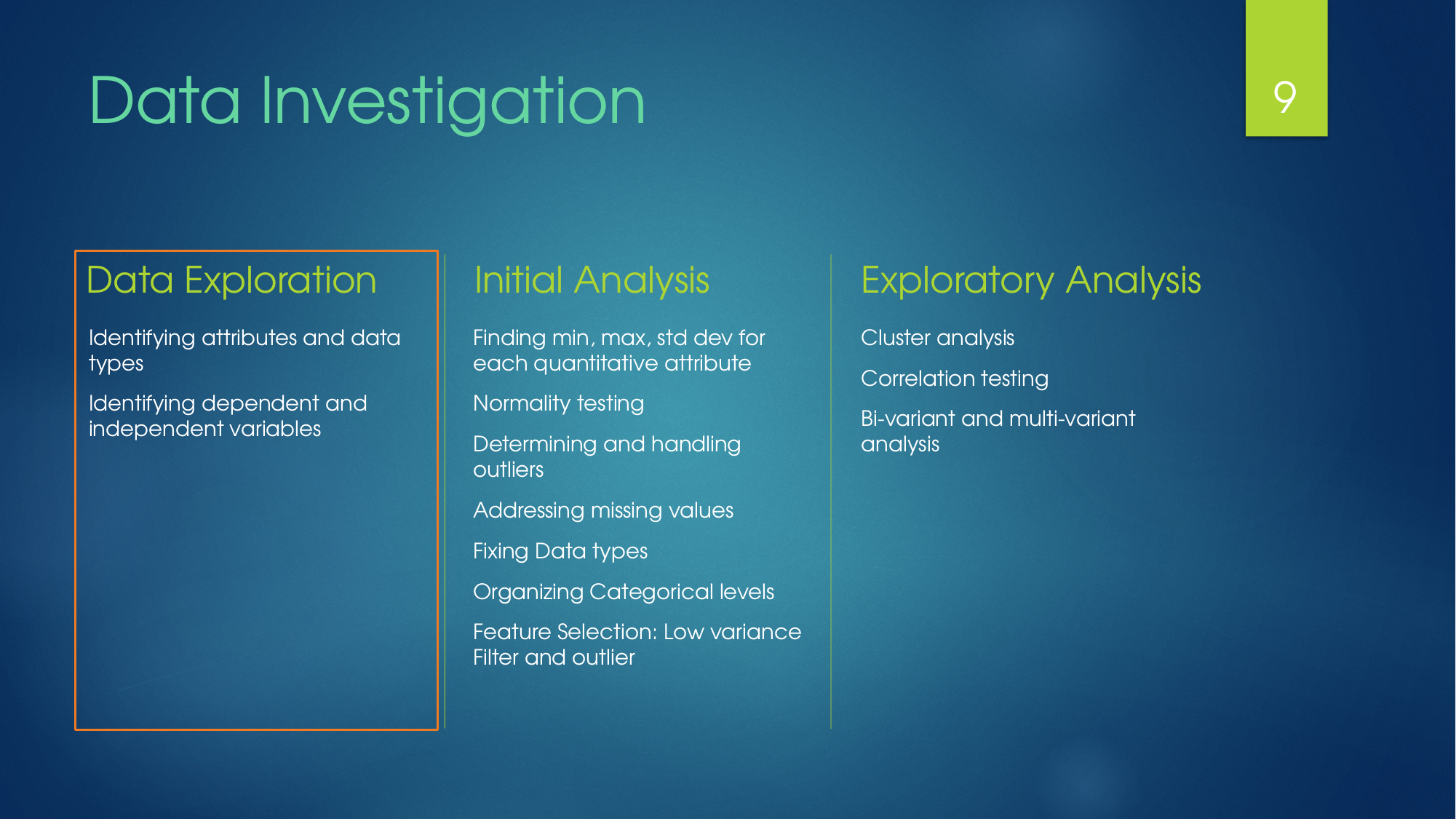

9
# Data Investigation
Data Exploration
Initial Analysis
Exploratory Analysis

Identifying attributes and data types
Identifying dependent and independent variables
Finding min, max, std dev for each quantitative attribute
Normality testing
Determining and handling outliers
Addressing missing values
Fixing Data types
Organizing Categorical levels
Feature Selection: Low variance Filter and outlier

Cluster analysis
Correlation testing
Bi-variant and multi-variant analysis